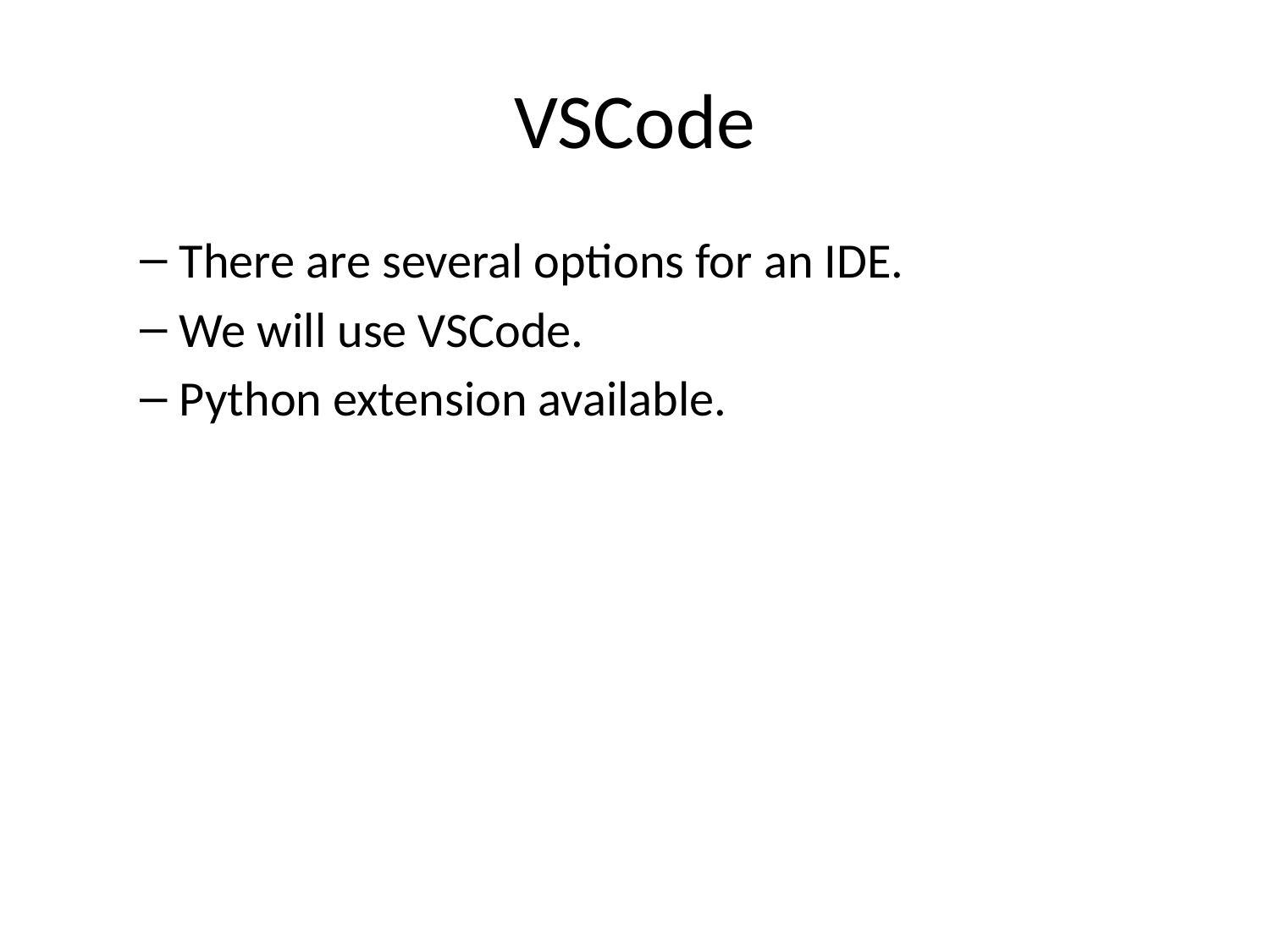

# VSCode
There are several options for an IDE.
We will use VSCode.
Python extension available.